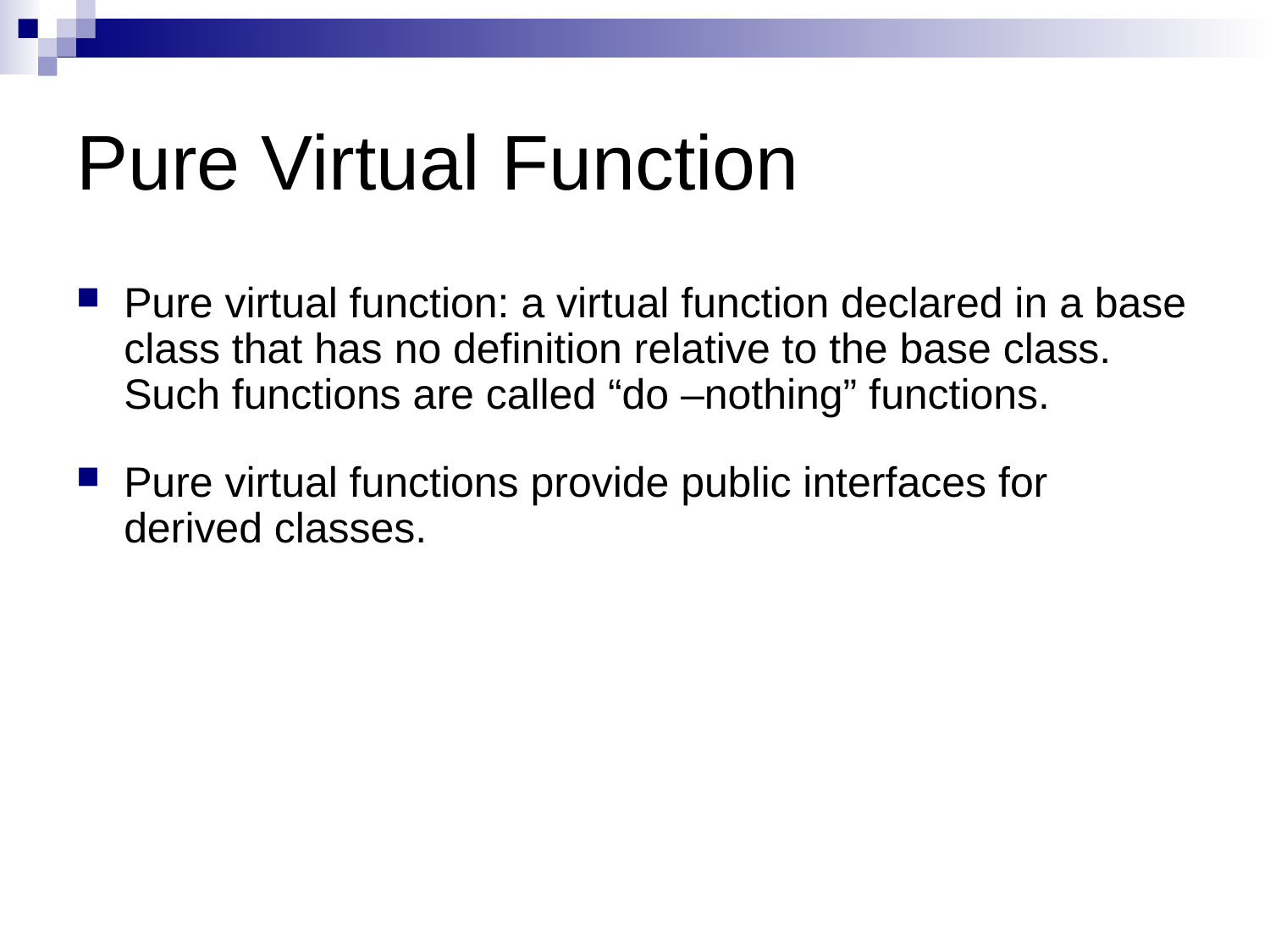

# Pure Virtual Function
Pure virtual function: a virtual function declared in a base class that has no definition relative to the base class. Such functions are called “do –nothing” functions.
Pure virtual functions provide public interfaces for derived classes.